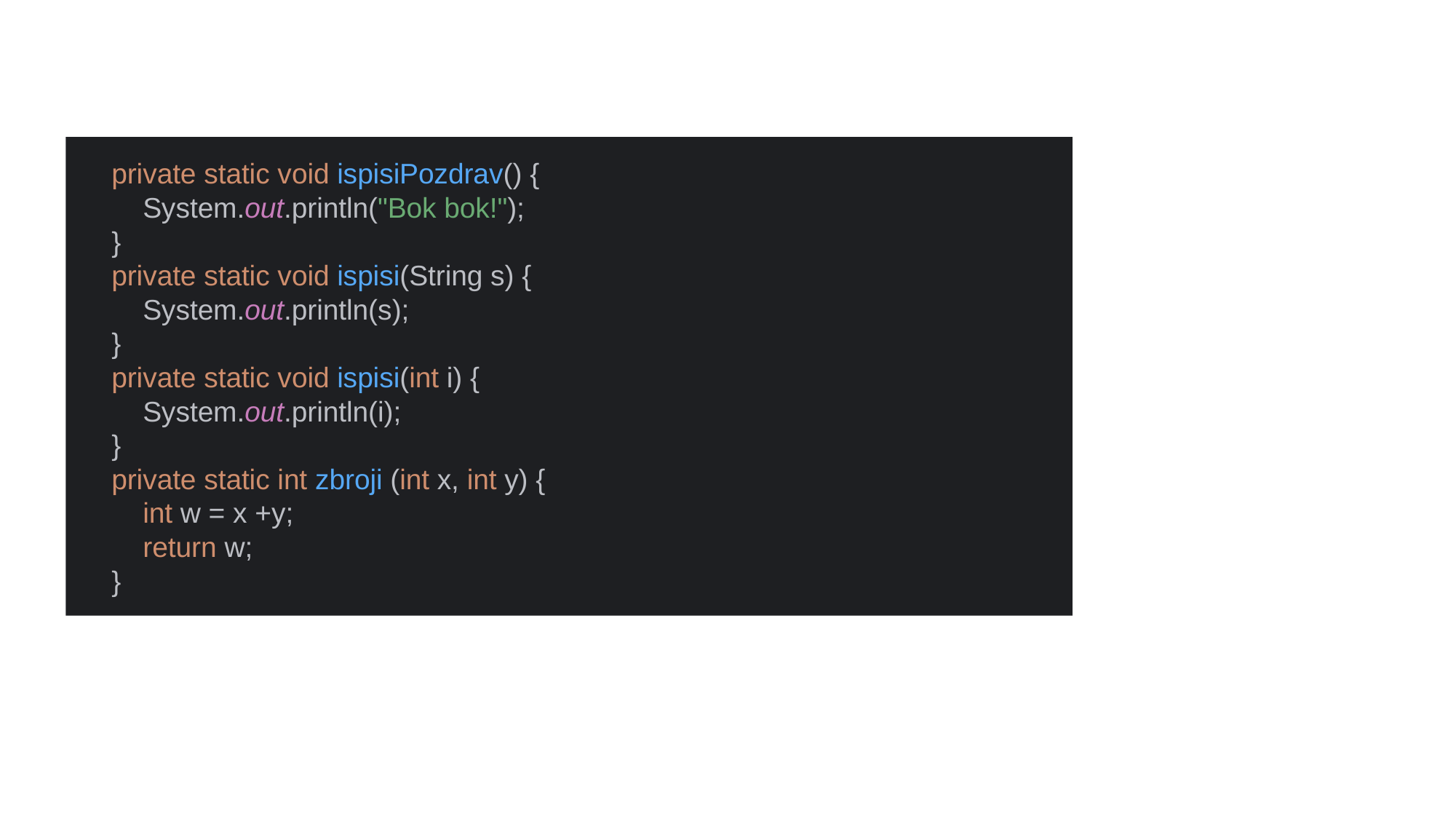

private static void ispisiPozdrav() {
        System.out.println("Bok bok!");
    }
    private static void ispisi(String s) {
        System.out.println(s);
    }
    private static void ispisi(int i) {
        System.out.println(i);
    }
    private static int zbroji (int x, int y) {
        int w = x +y;
        return w;
    }